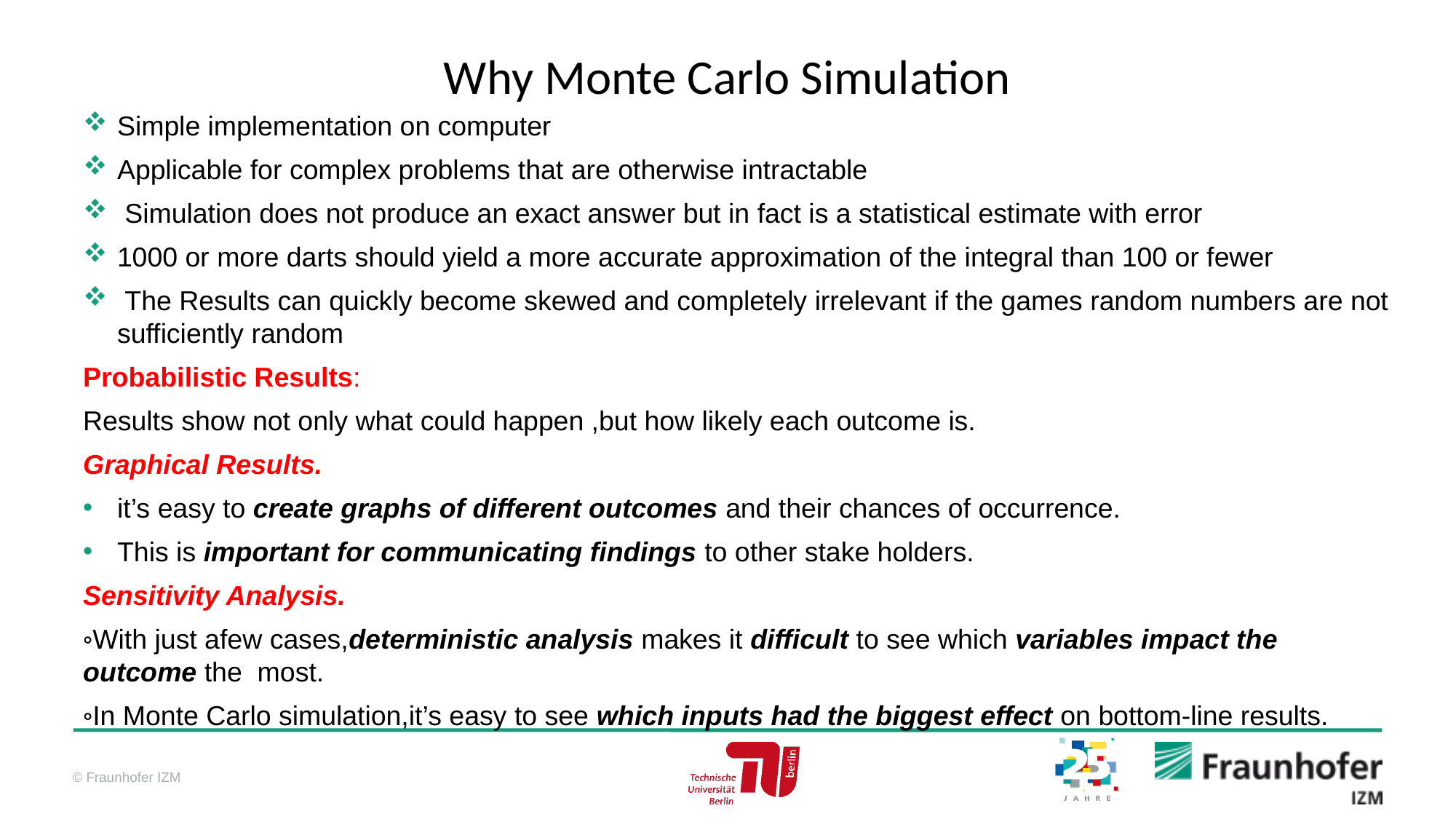

# Why Monte Carlo Simulation
Simple implementation on computer
Applicable for complex problems that are otherwise intractable
 Simulation does not produce an exact answer but in fact is a statistical estimate with error
1000 or more darts should yield a more accurate approximation of the integral than 100 or fewer
 The Results can quickly become skewed and completely irrelevant if the games random numbers are not sufficiently random
Probabilistic Results:
Results show not only what could happen ,but how likely each outcome is.
Graphical Results.
it’s easy to create graphs of different outcomes and their chances of occurrence.
This is important for communicating findings to other stake holders.
Sensitivity Analysis.
◦With just afew cases,deterministic analysis makes it difficult to see which variables impact the outcome the  most.
◦In Monte Carlo simulation,it’s easy to see which inputs had the biggest effect on bottom-line results.

Oi
+i+

The more passes are set, the longer the simulation takes and more tetrahedra are divided.
From 13 passes desired delta S is reached.